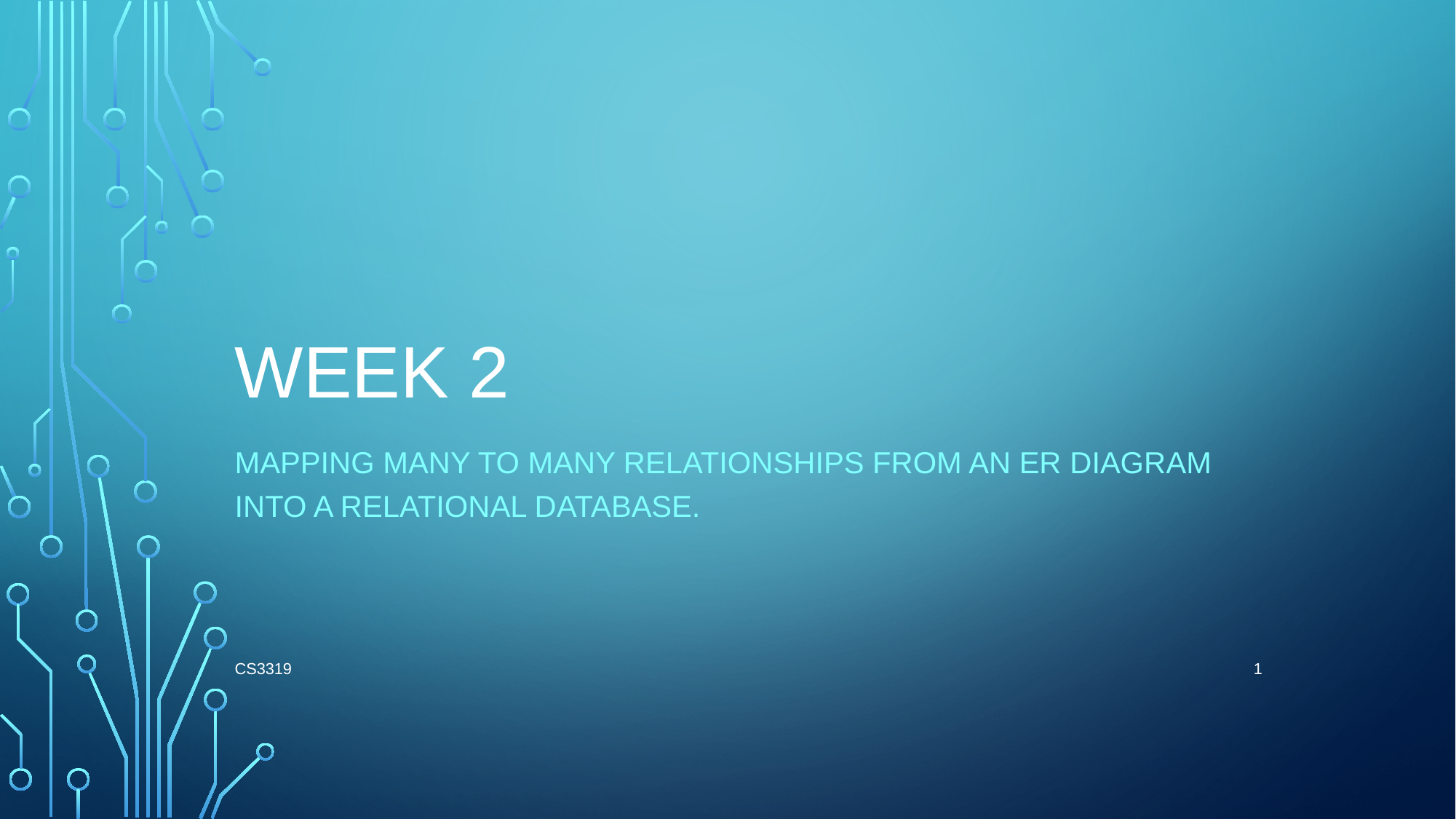

# Week 2
Mapping Many to Many Relationships from an ER Diagram into a relational Database.
1
CS3319